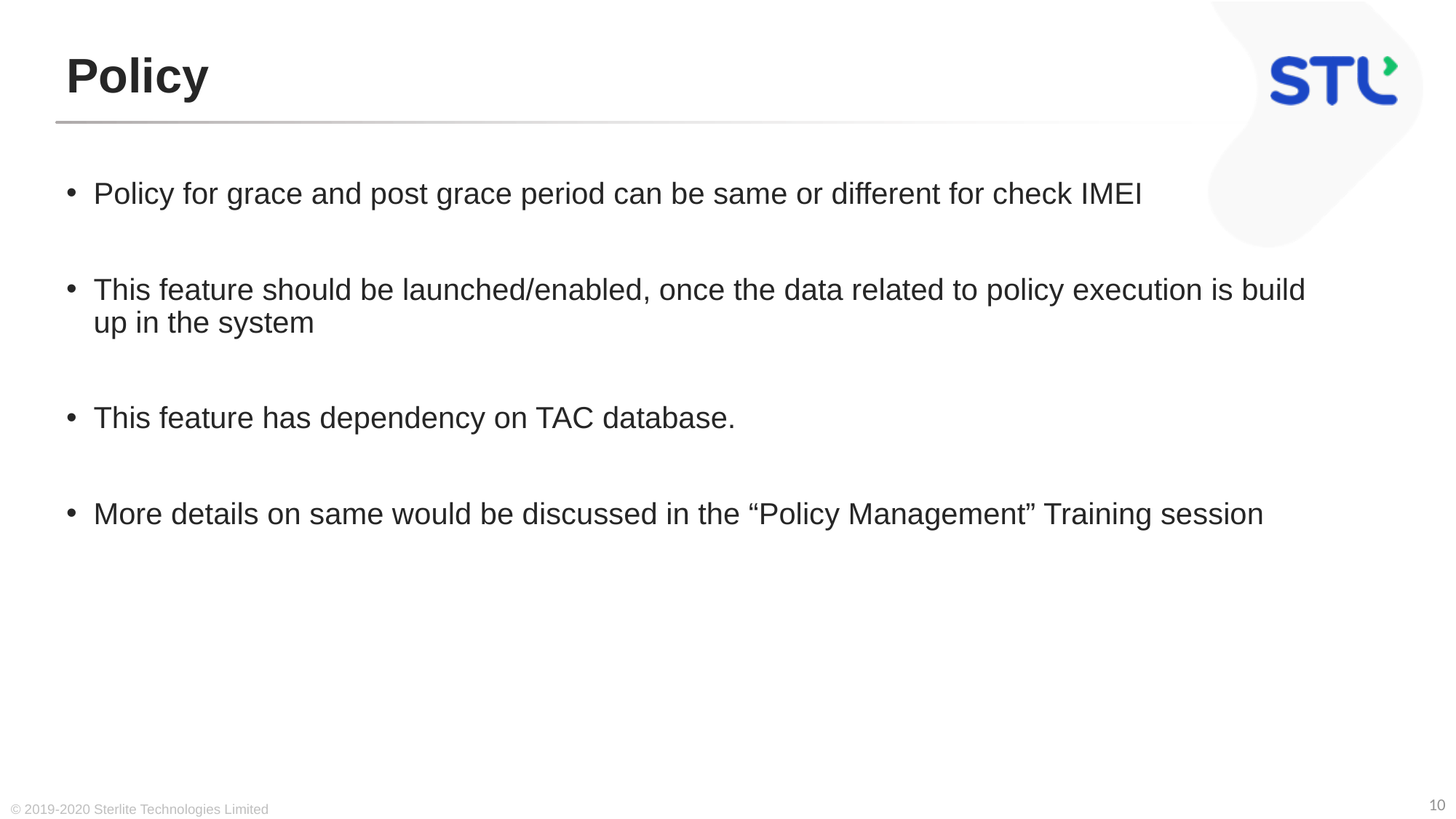

# Policy
Policy for grace and post grace period can be same or different for check IMEI

This feature should be launched/enabled, once the data related to policy execution is build up in the system

This feature has dependency on TAC database.

More details on same would be discussed in the “Policy Management” Training session

© 2019-2020 Sterlite Technologies Limited
10